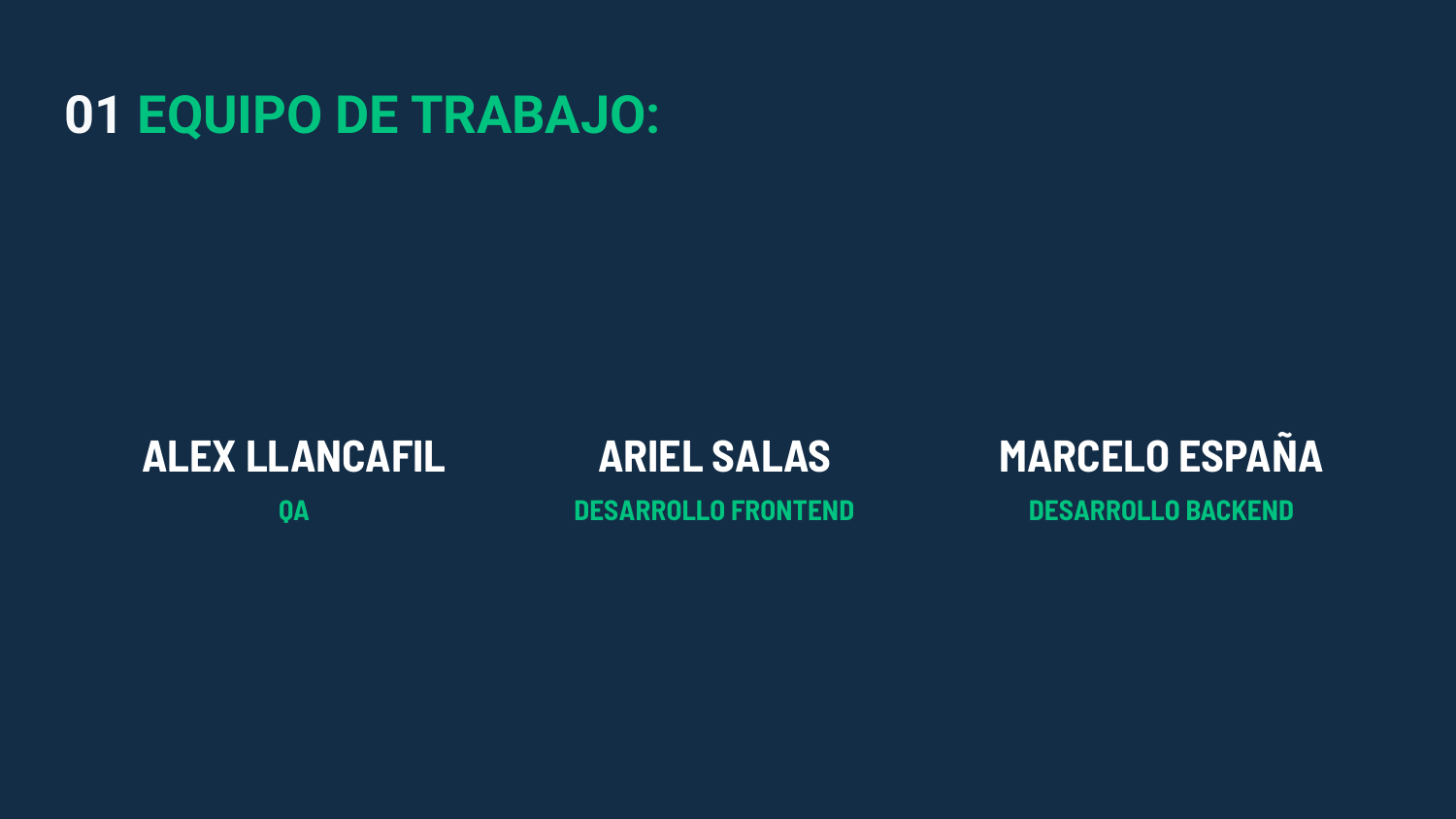

# 01 EQUIPO DE TRABAJO:
ALEX LLANCAFIL
ARIEL SALAS
MARCELO ESPAÑA
QA
DESARROLLO FRONTEND
DESARROLLO BACKEND